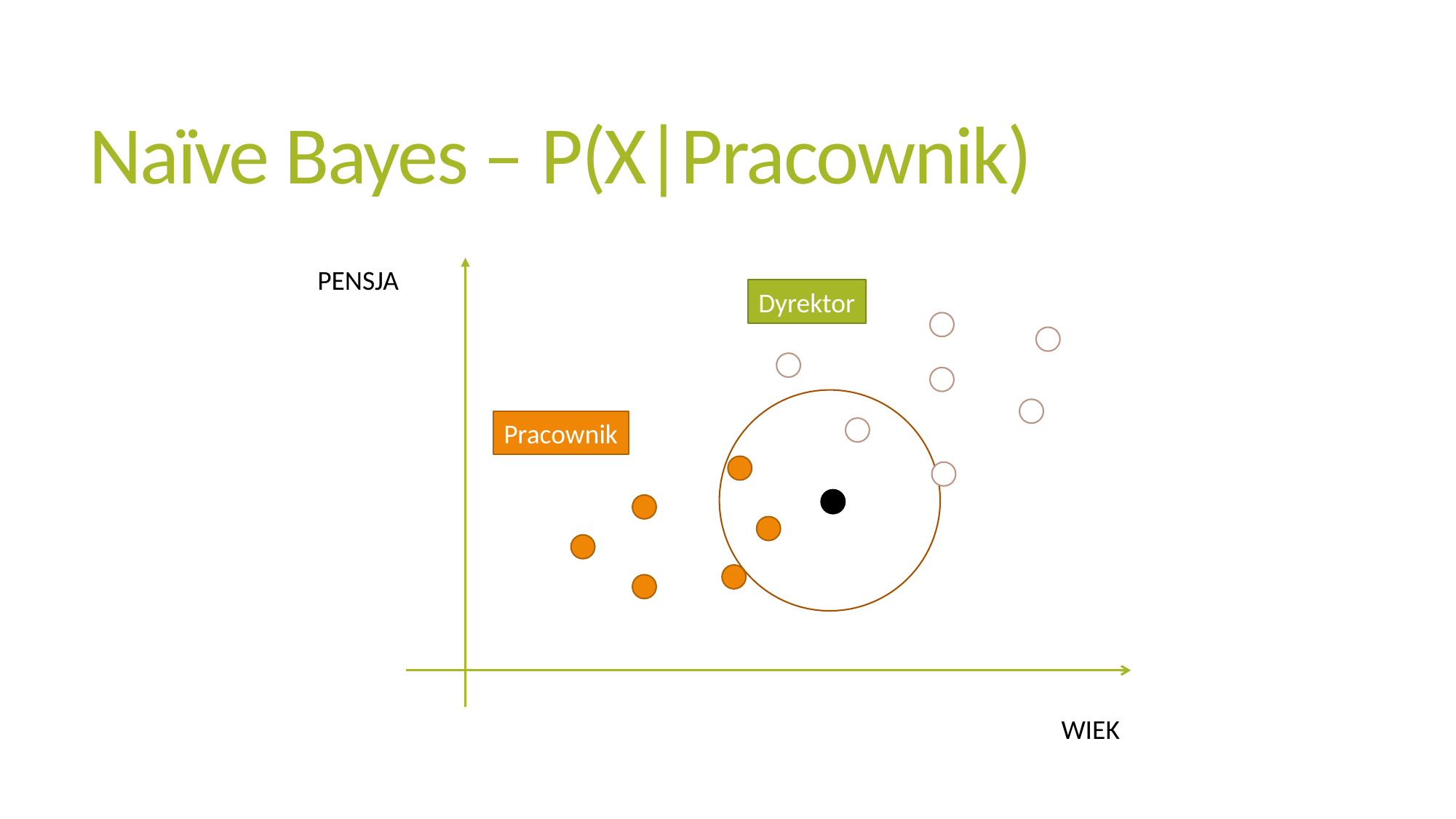

# Naïve Bayes – P(X|Pracownik)
PENSJA
Dyrektor

Pracownik

WIEK